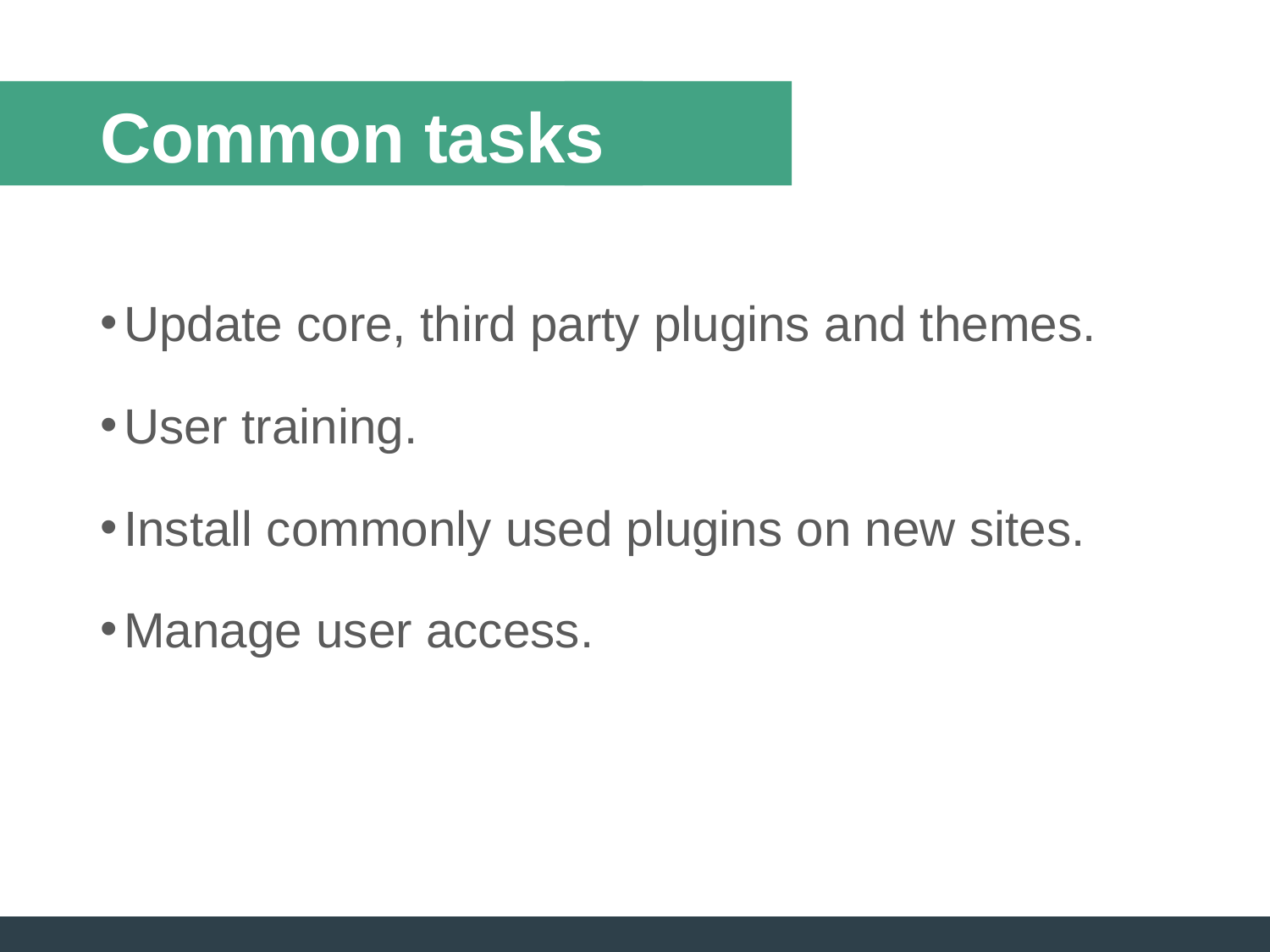

# Common tasks

Update core, third party plugins and themes.
User training.
Install commonly used plugins on new sites.
Manage user access.